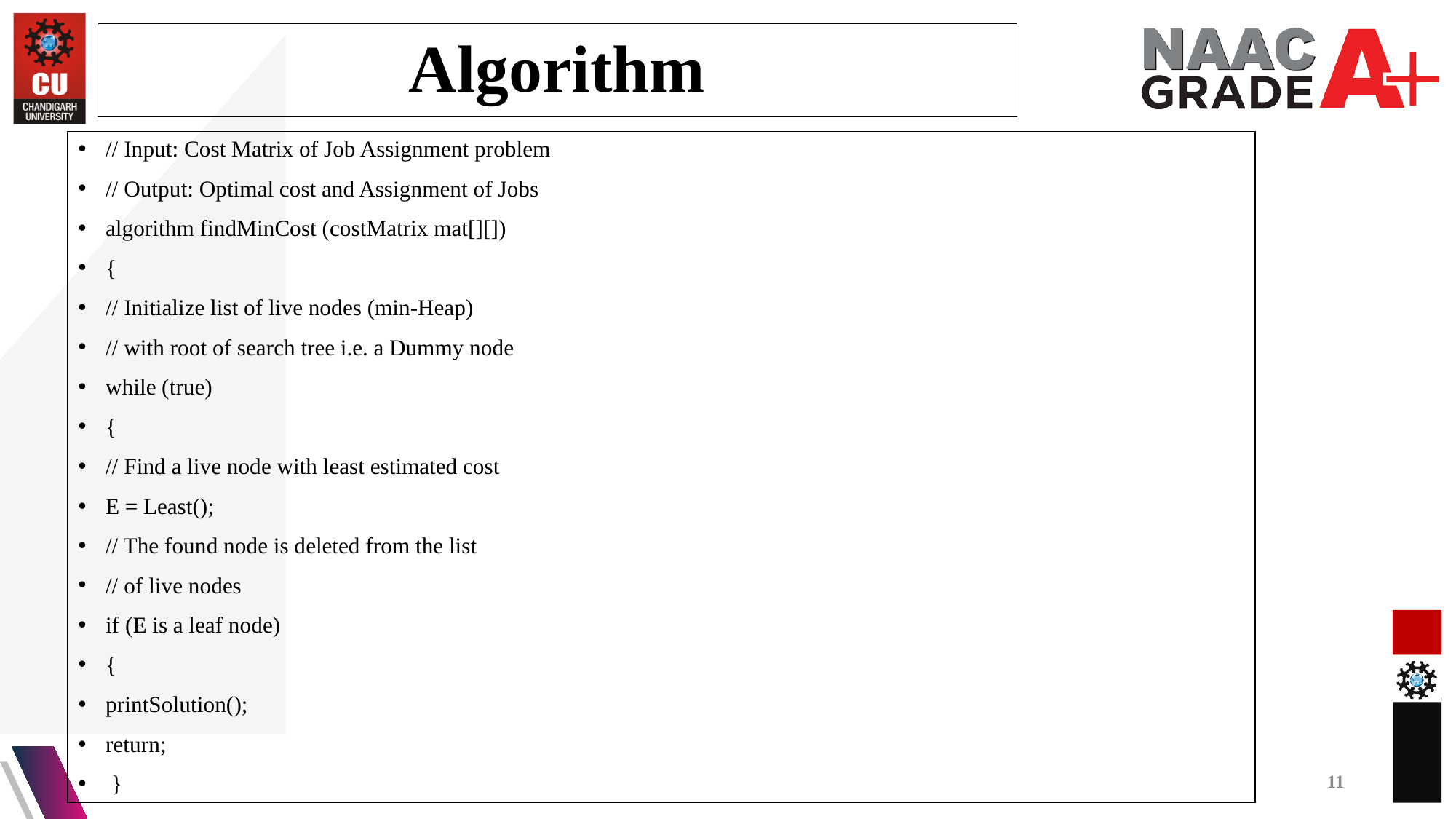

Algorithm
// Input: Cost Matrix of Job Assignment problem
// Output: Optimal cost and Assignment of Jobs
algorithm findMinCost (costMatrix mat[][])
{
// Initialize list of live nodes (min-Heap)
// with root of search tree i.e. a Dummy node
while (true)
{
// Find a live node with least estimated cost
E = Least();
// The found node is deleted from the list
// of live nodes
if (E is a leaf node)
{
printSolution();
return;
 }
11